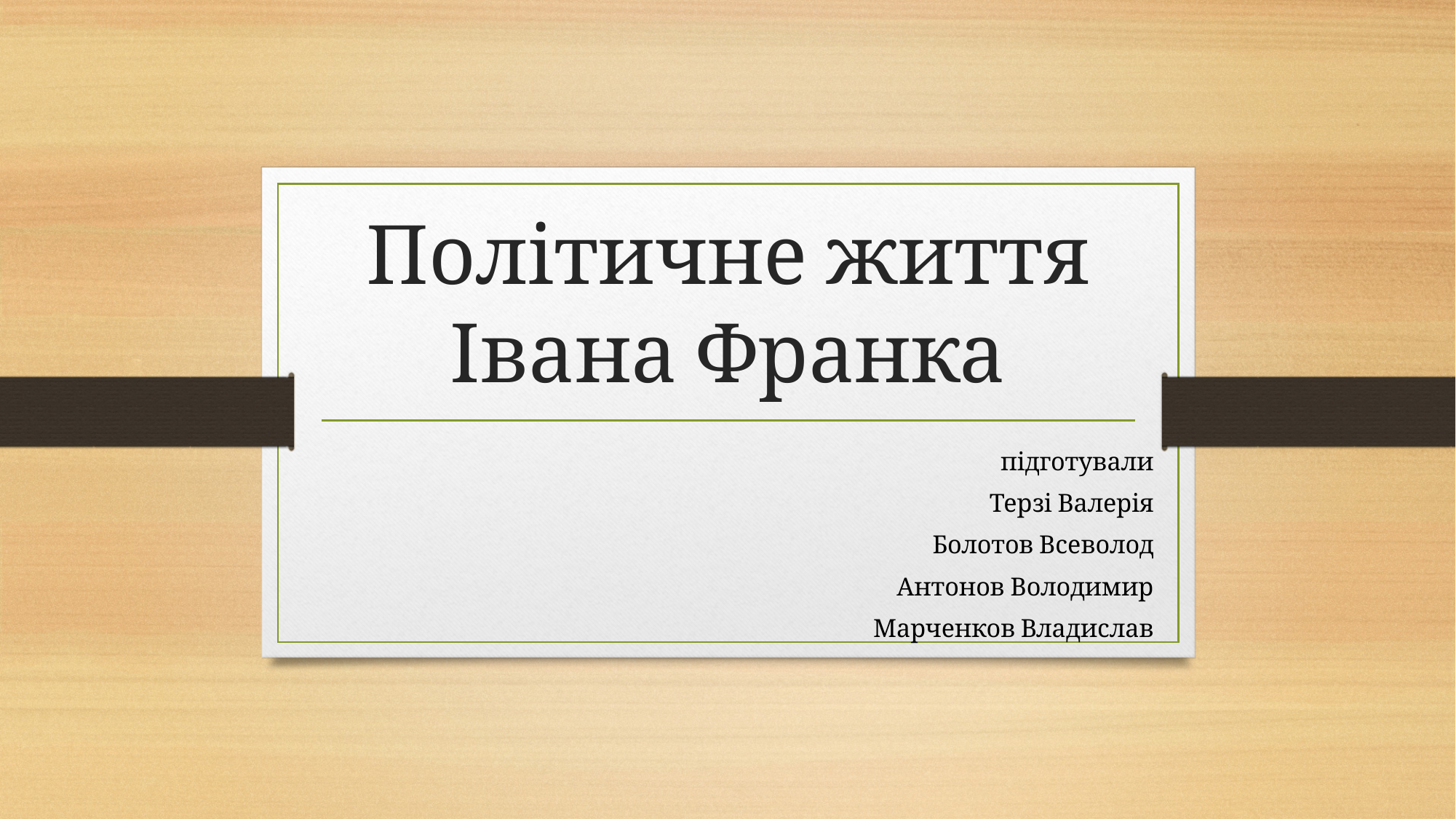

# Політичне життя Івана Франка
підготували
Терзі Валерія
Болотов Всеволод
Антонов Володимир
Марченков Владислав